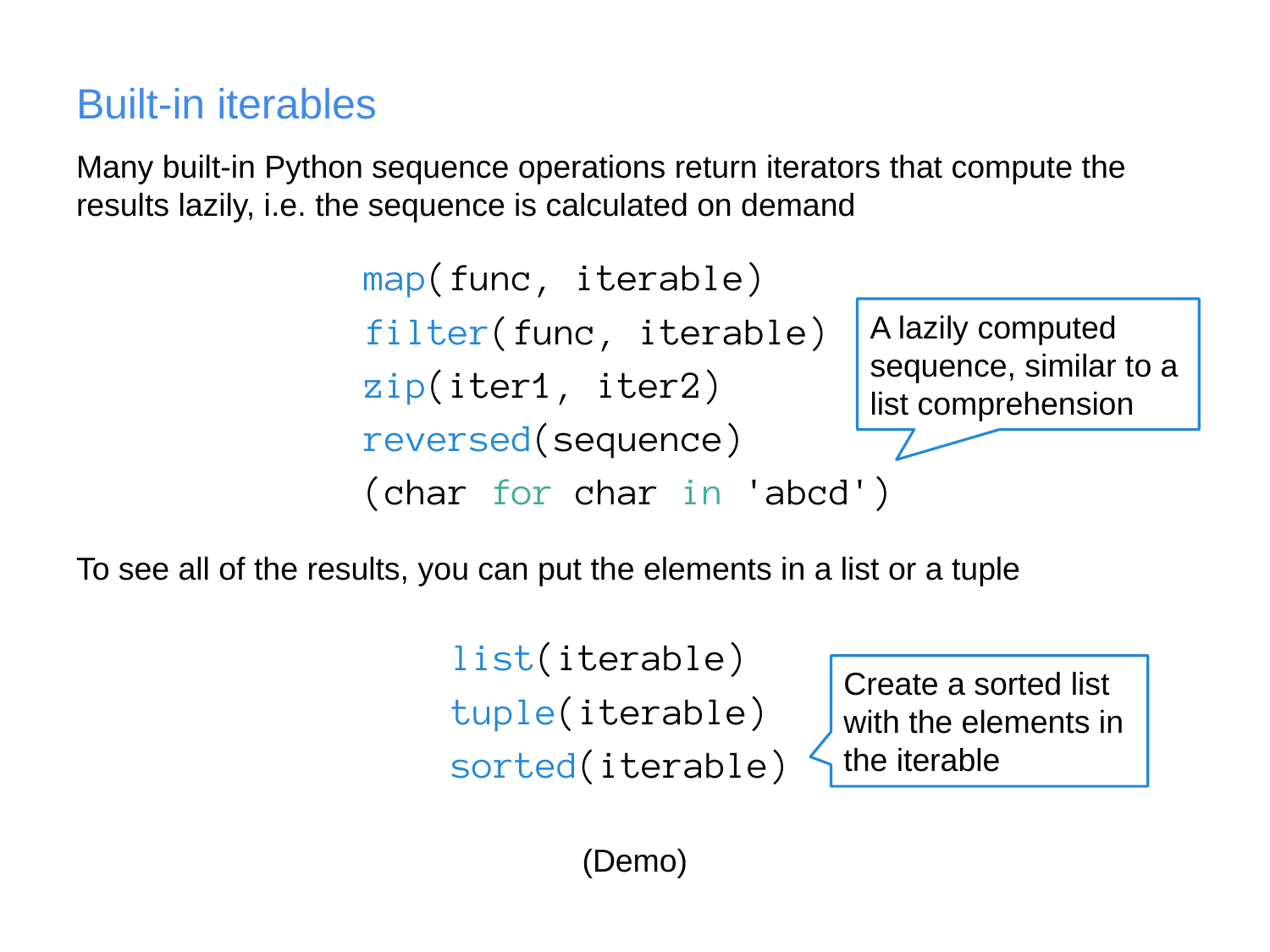

# Built-in iterables
Many built-in Python sequence operations return iterators that compute the results lazily, i.e. the sequence is calculated on demand
map(func, iterable)
filter(func, iterable)
zip(iter1, iter2)
reversed(sequence)
(char for char in 'abcd')
A lazily computed sequence, similar to a list comprehension
To see all of the results, you can put the elements in a list or a tuple
list(iterable)
tuple(iterable)
sorted(iterable)
Create a sorted list with the elements in the iterable
(Demo)